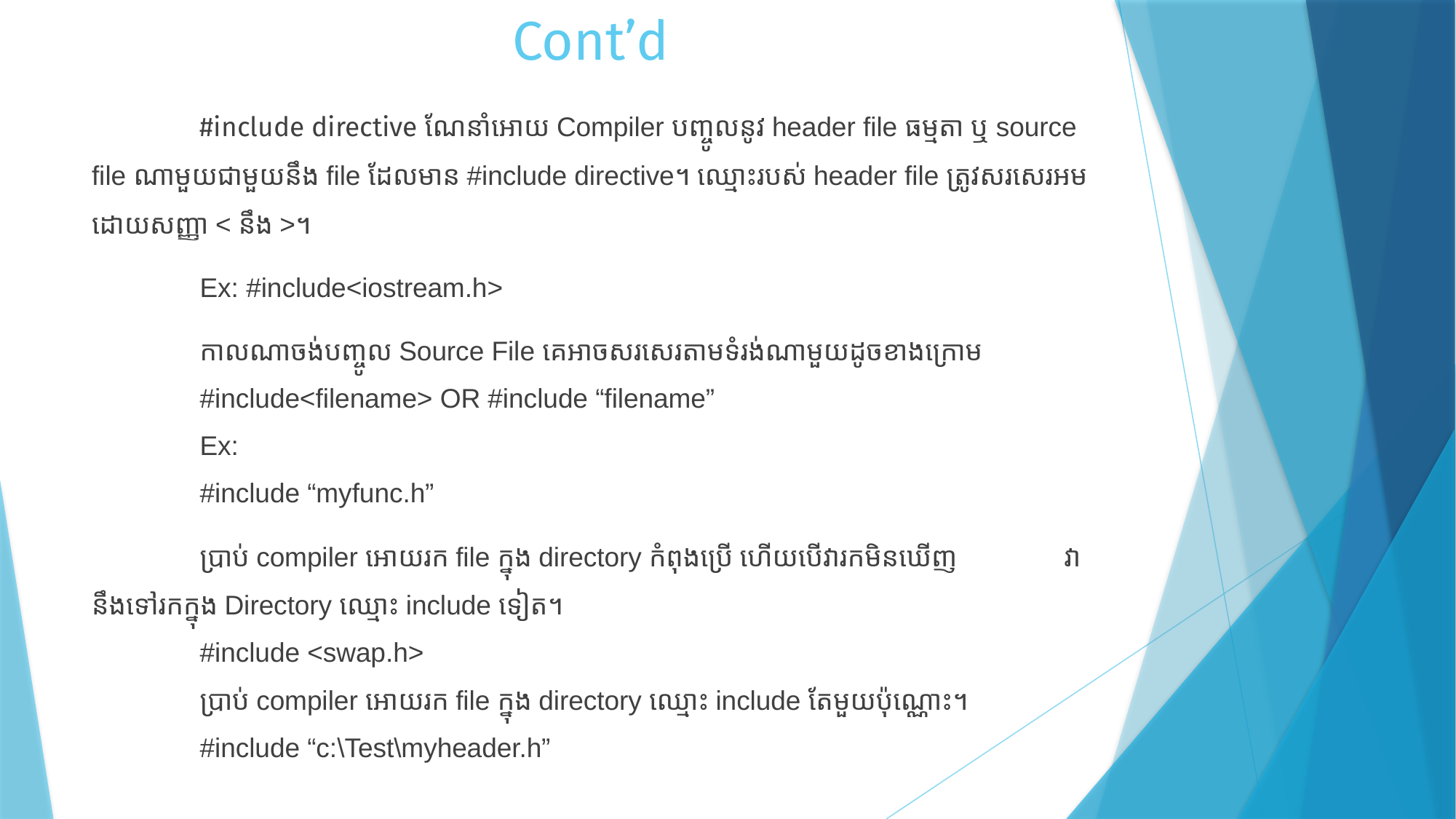

# Cont’d
	#include directive ណែនាំអោយ Compiler បញ្ចូលនូវ header file ធម្មតា ឬ source file ណាមួយជាមួយនឹង file ដែលមាន #include directive។ ឈ្មោះរបស់ header file ត្រូវសរសេរអមដោយសញ្ញា < នឹង >។
	Ex: #include<iostream.h>
	កាលណាចង់បញ្ចូល Source File គេអាចសរសេរតាមទំរង់ណាមួយដូចខាងក្រោម
	#include<filename>​ OR #include “filename”
	Ex:
		#include “myfunc.h”
		ប្រាប់ compiler អោយរក file ក្នុង directory កំពុងប្រើ ហើយបើវារកមិនឃើញ 	វានឹងទៅរកក្នុង Directory ឈ្មោះ include ទៀត។
		#include <swap.h>
		ប្រាប់ compiler អោយរក file ក្នុង directory ឈ្មោះ include តែមួយប៉ុណ្ណោះ។
		#include “c:\Test\myheader.h”